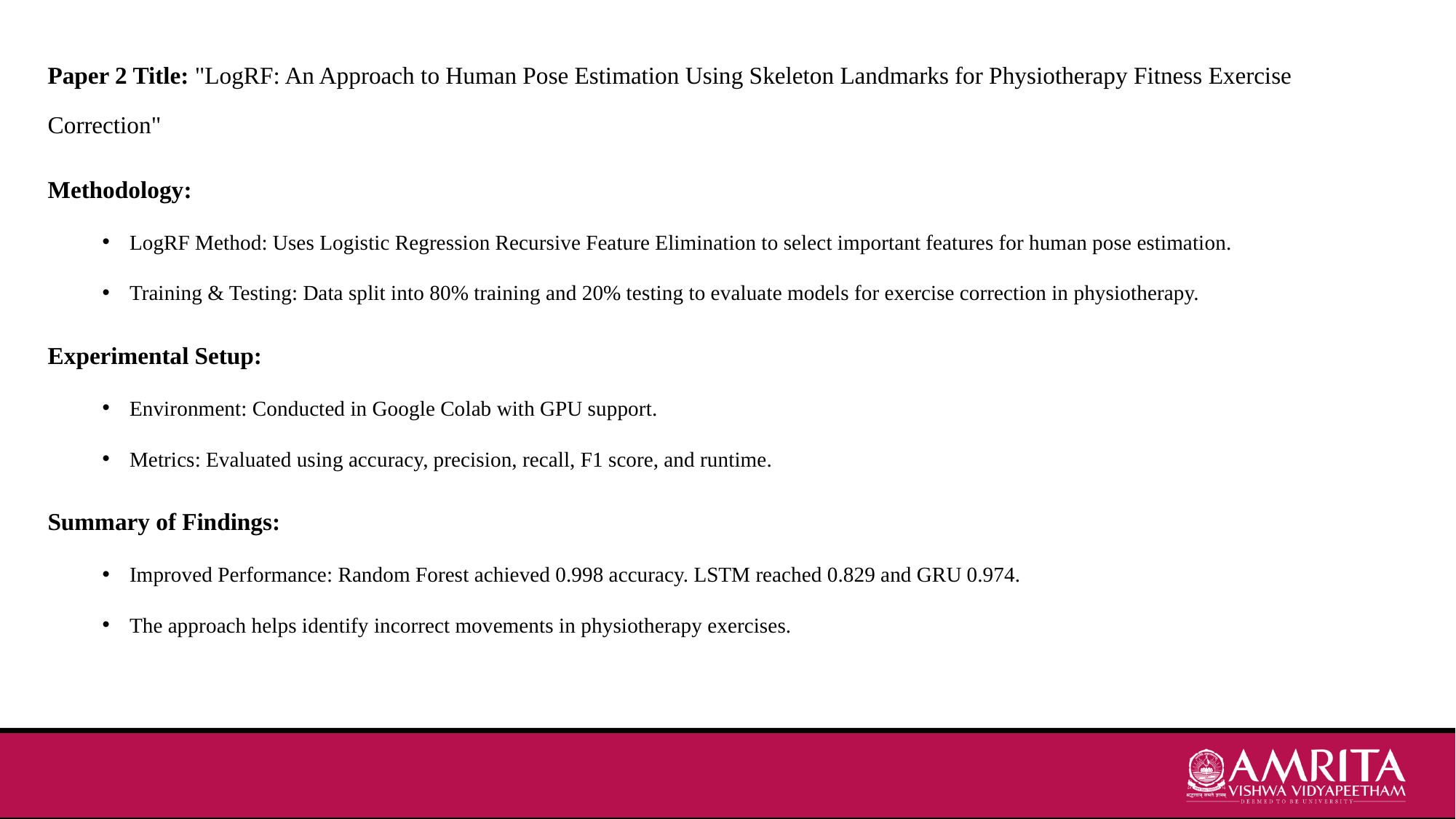

Paper 2 Title: "LogRF: An Approach to Human Pose Estimation Using Skeleton Landmarks for Physiotherapy Fitness Exercise Correction"
Methodology:
LogRF Method: Uses Logistic Regression Recursive Feature Elimination to select important features for human pose estimation.
Training & Testing: Data split into 80% training and 20% testing to evaluate models for exercise correction in physiotherapy.
Experimental Setup:
Environment: Conducted in Google Colab with GPU support.
Metrics: Evaluated using accuracy, precision, recall, F1 score, and runtime.
Summary of Findings:
Improved Performance: Random Forest achieved 0.998 accuracy. LSTM reached 0.829 and GRU 0.974.
The approach helps identify incorrect movements in physiotherapy exercises.